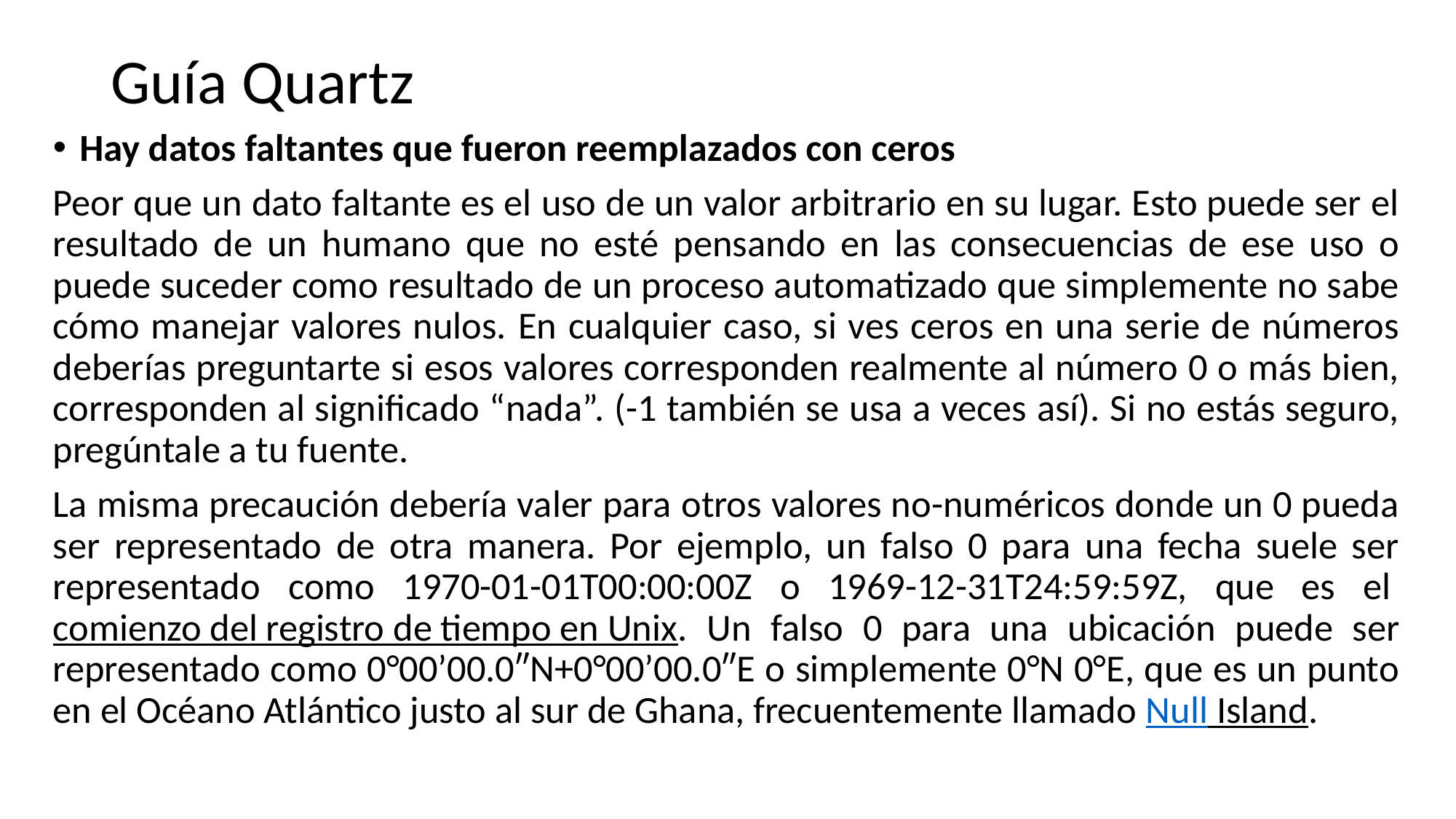

# Guía Quartz
Hay datos faltantes que fueron reemplazados con ceros
Peor que un dato faltante es el uso de un valor arbitrario en su lugar. Esto puede ser el resultado de un humano que no esté pensando en las consecuencias de ese uso o puede suceder como resultado de un proceso automatizado que simplemente no sabe cómo manejar valores nulos. En cualquier caso, si ves ceros en una serie de números deberías preguntarte si esos valores corresponden realmente al número 0 o más bien, corresponden al significado “nada”. (-1 también se usa a veces así). Si no estás seguro, pregúntale a tu fuente.
La misma precaución debería valer para otros valores no-numéricos donde un 0 pueda ser representado de otra manera. Por ejemplo, un falso 0 para una fecha suele ser representado como 1970-01-01T00:00:00Z o 1969-12-31T24:59:59Z, que es el comienzo del registro de tiempo en Unix. Un falso 0 para una ubicación puede ser representado como 0°00’00.0″N+0°00’00.0″E o simplemente 0°N 0°E, que es un punto en el Océano Atlántico justo al sur de Ghana, frecuentemente llamado Null Island.